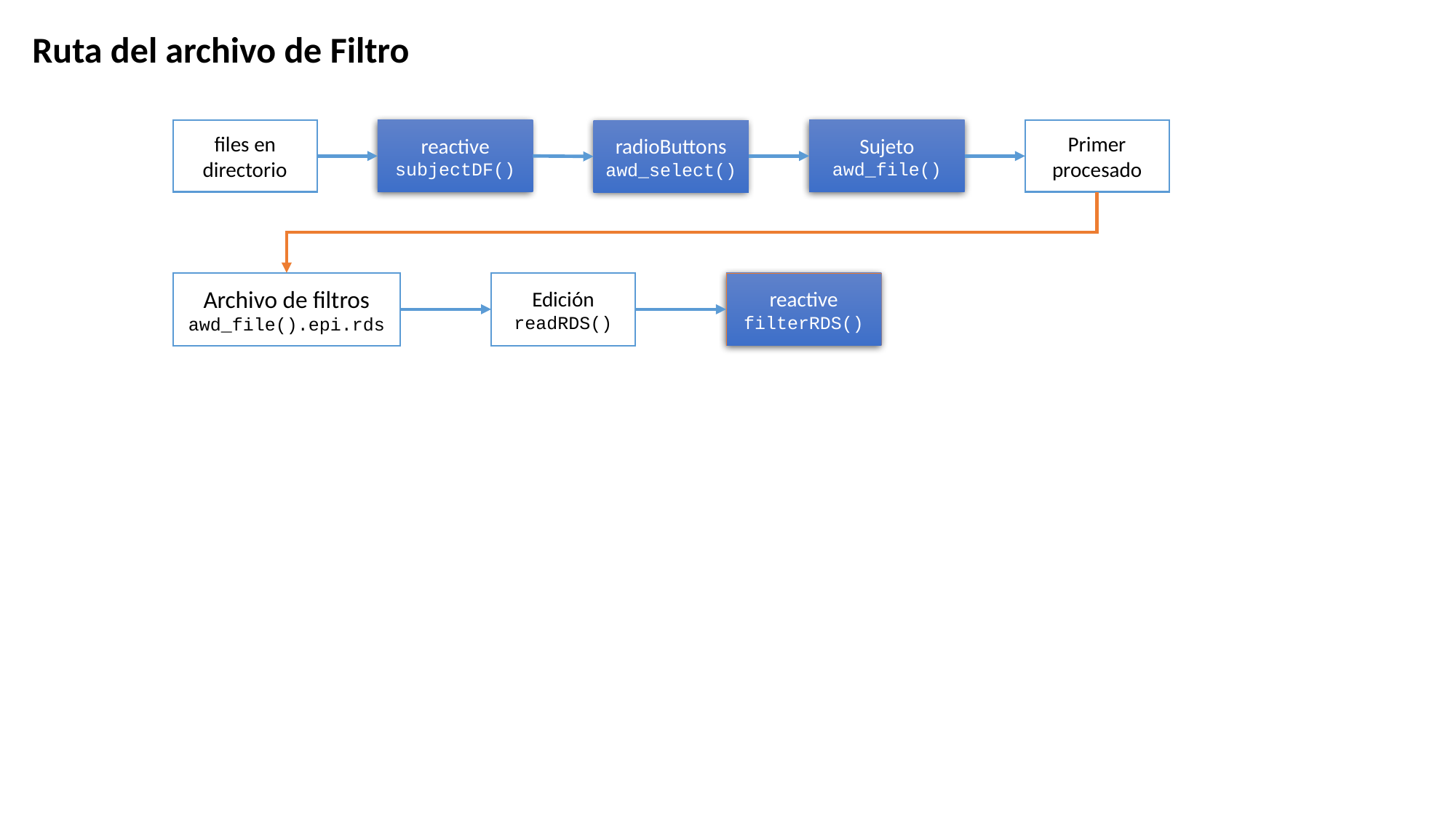

Ruta del archivo de Filtro

files en directorio
reactive
subjectDF()
Sujeto
awd_file()
Primer
procesado
radioButtons
awd_select()
Archivo de filtros
awd_file().epi.rds
Edición
readRDS()
reactive
filterRDS()